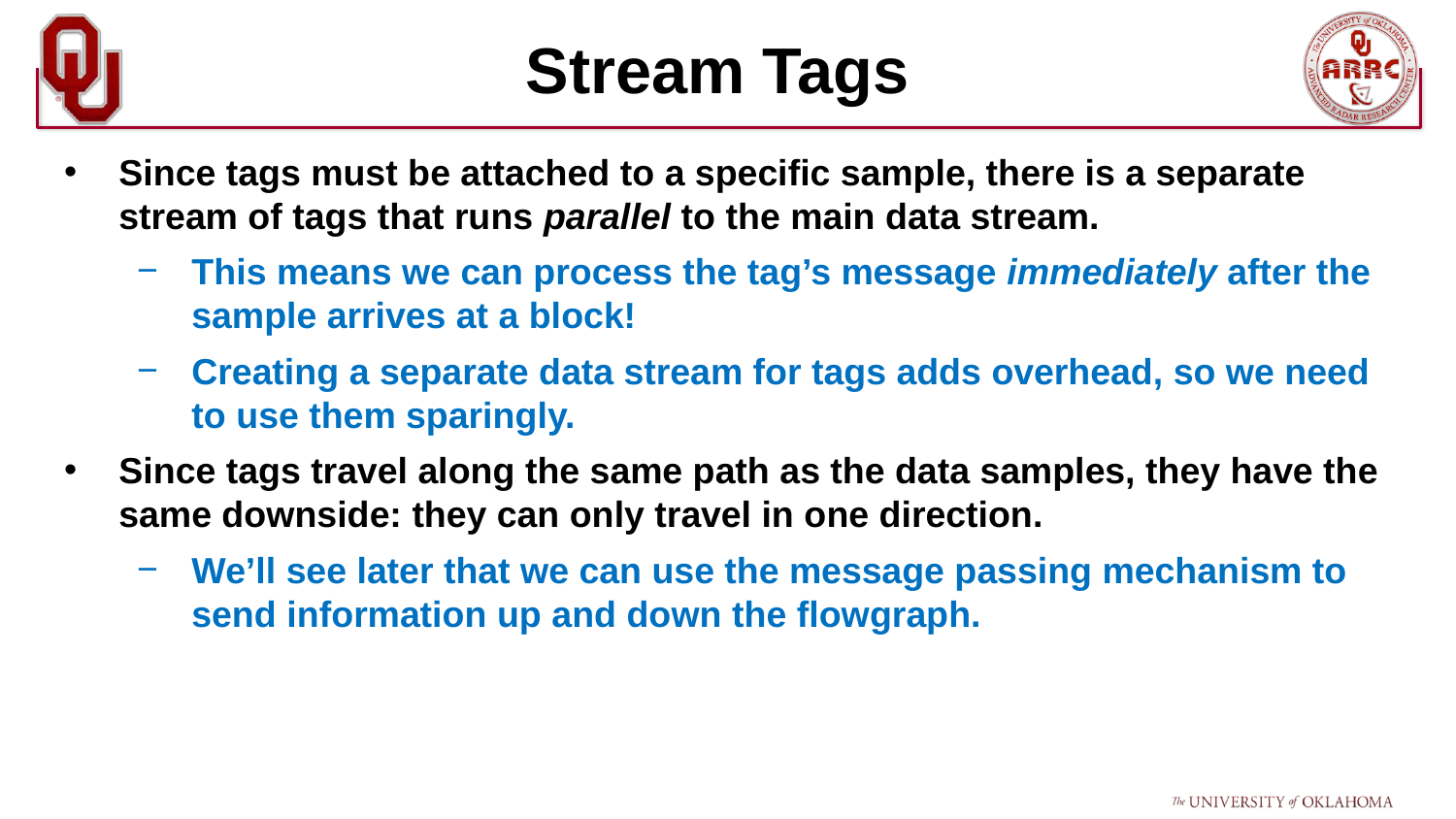

# Stream Tags
Since tags must be attached to a specific sample, there is a separate stream of tags that runs parallel to the main data stream.
This means we can process the tag’s message immediately after the sample arrives at a block!
Creating a separate data stream for tags adds overhead, so we need to use them sparingly.
Since tags travel along the same path as the data samples, they have the same downside: they can only travel in one direction.
We’ll see later that we can use the message passing mechanism to send information up and down the flowgraph.